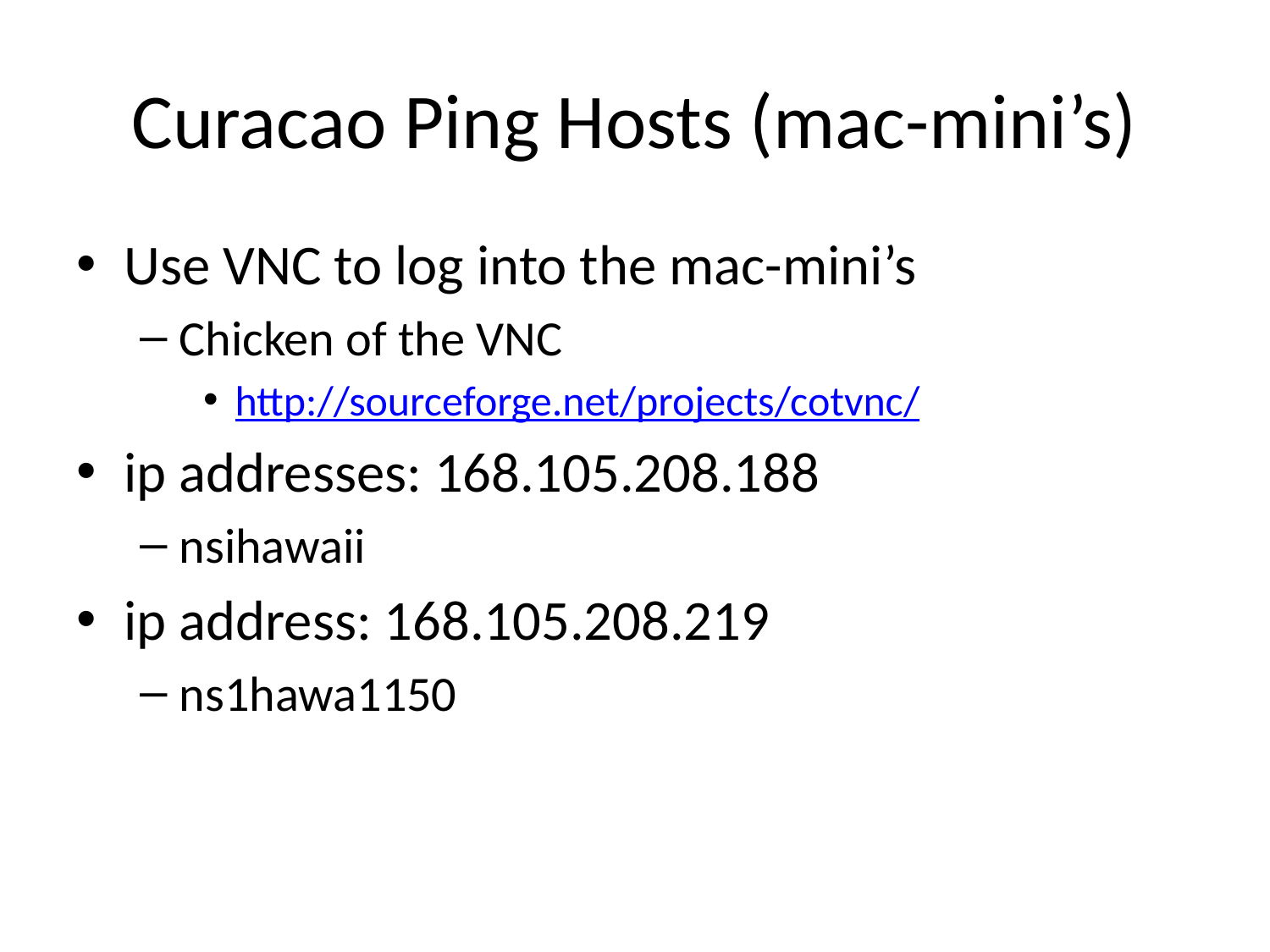

# Curacao Ping Hosts (mac-mini’s)
Use VNC to log into the mac-mini’s
Chicken of the VNC
http://sourceforge.net/projects/cotvnc/
ip addresses: 168.105.208.188
nsihawaii
ip address: 168.105.208.219
ns1hawa1150